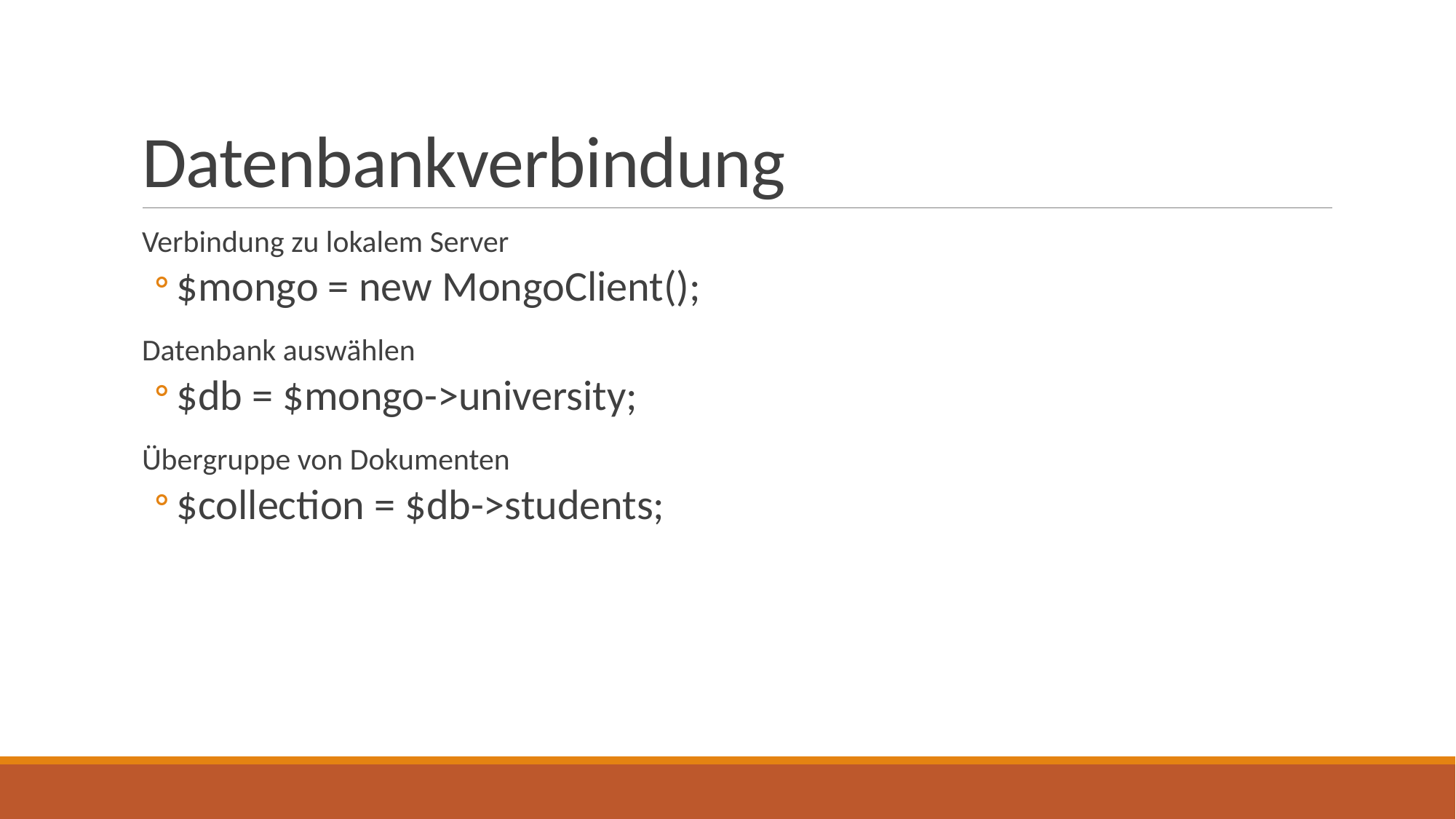

# Datenbankverbindung
Verbindung zu lokalem Server
$mongo = new MongoClient();
Datenbank auswählen
$db = $mongo->university;
Übergruppe von Dokumenten
$collection = $db->students;